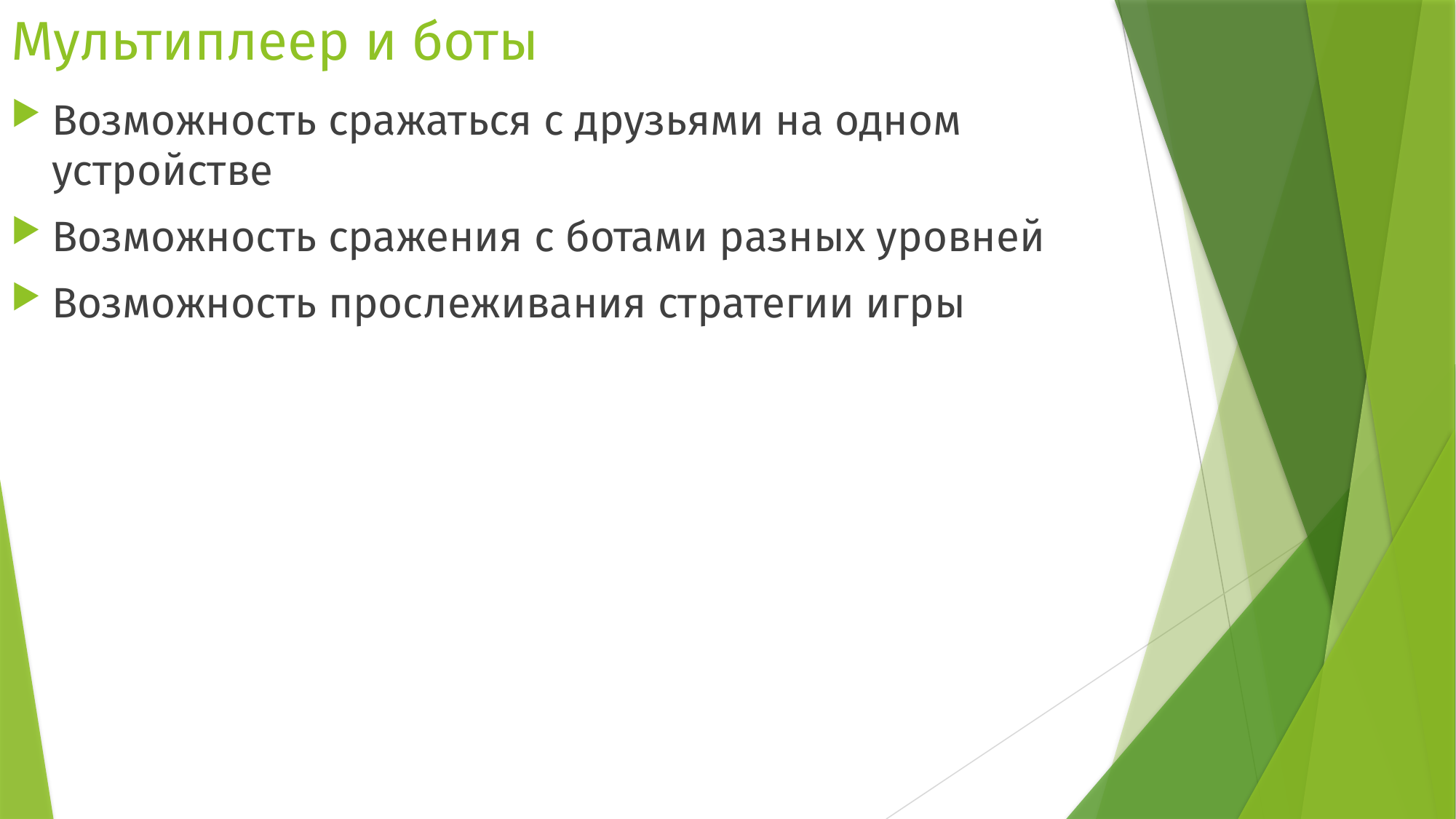

# Мультиплеер и боты
Возможность сражаться с друзьями на одном устройстве
Возможность сражения с ботами разных уровней
Возможность прослеживания стратегии игры